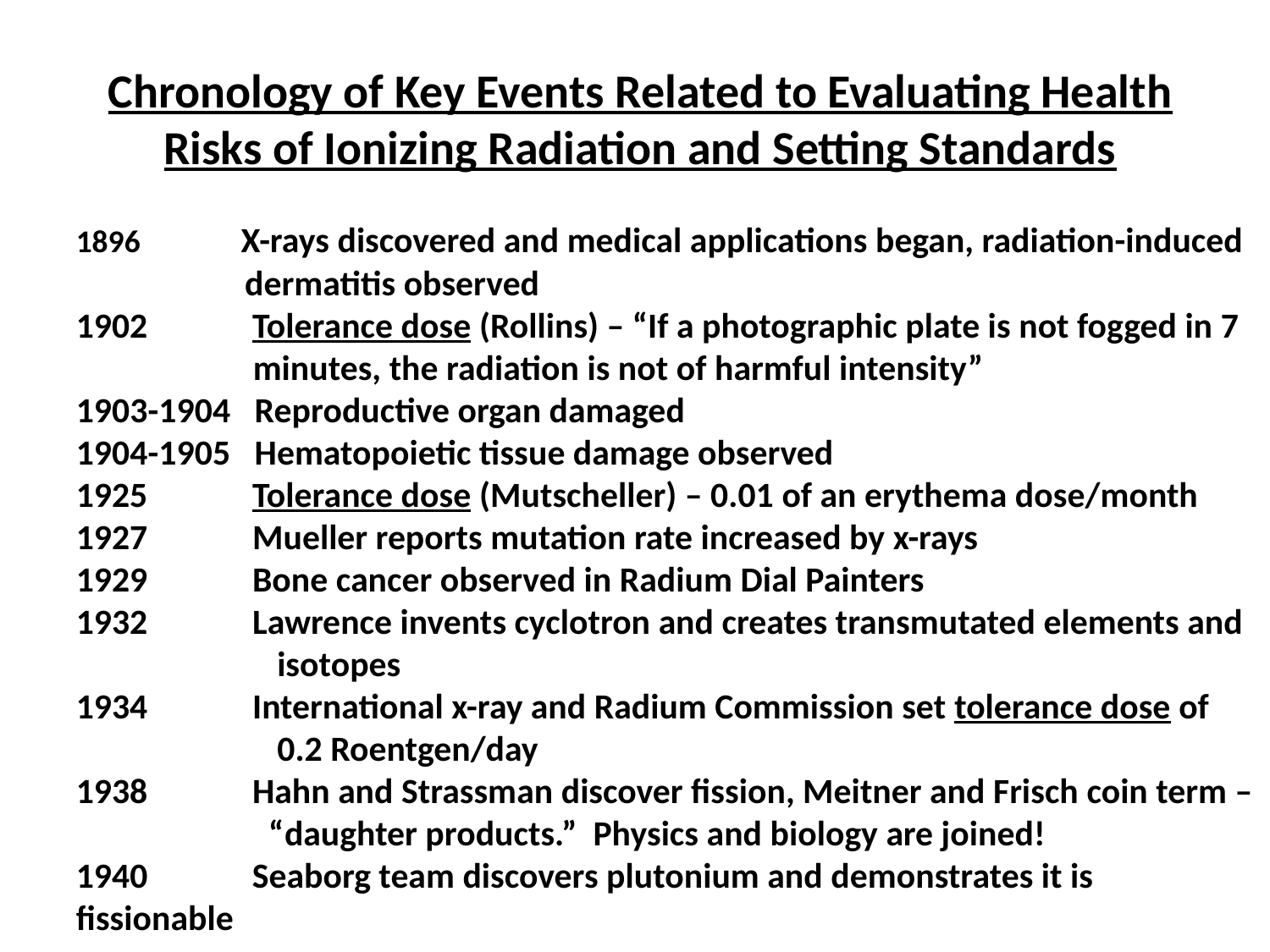

# Chronology of Key Events Related to Evaluating Health Risks of Ionizing Radiation and Setting Standards
              X-rays discovered and medical applications began, radiation-induced
                     dermatitis observed
             Tolerance dose (Rollins) – “If a photographic plate is not fogged in 7
                      minutes, the radiation is not of harmful intensity”
1903-1904   Reproductive organ damaged
1904-1905   Hematopoietic tissue damage observed
             Tolerance dose (Mutscheller) – 0.01 of an erythema dose/month
             Mueller reports mutation rate increased by x-rays
             Bone cancer observed in Radium Dial Painters
             Lawrence invents cyclotron and creates transmutated elements and
                         isotopes
             International x-ray and Radium Commission set tolerance dose of
                         0.2 Roentgen/day
             Hahn and Strassman discover fission, Meitner and Frisch coin term –
                        “daughter products.”  Physics and biology are joined!
1940             Seaborg team discovers plutonium and demonstrates it is fissionable